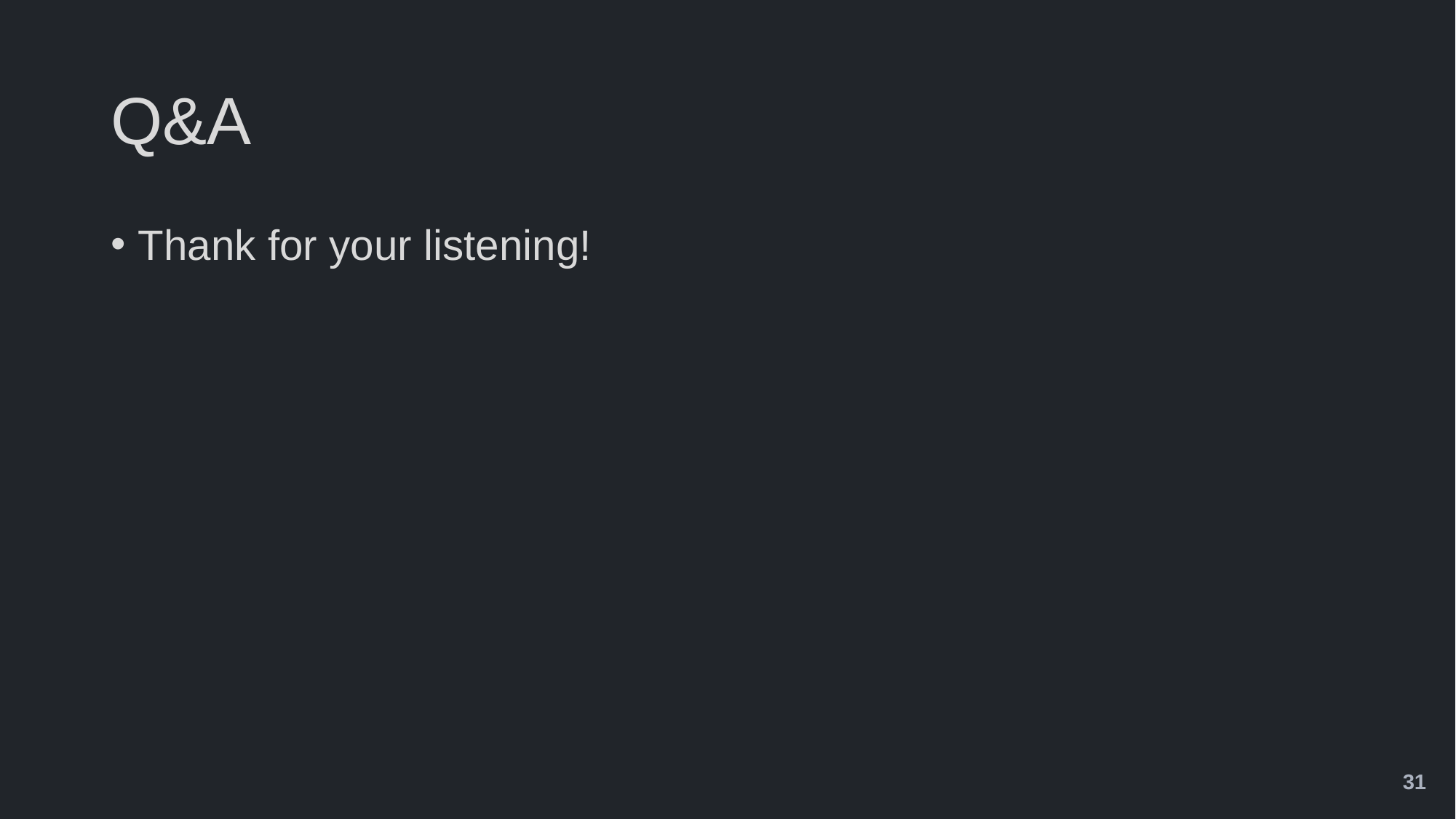

# Q&A
Thank for your listening!
31